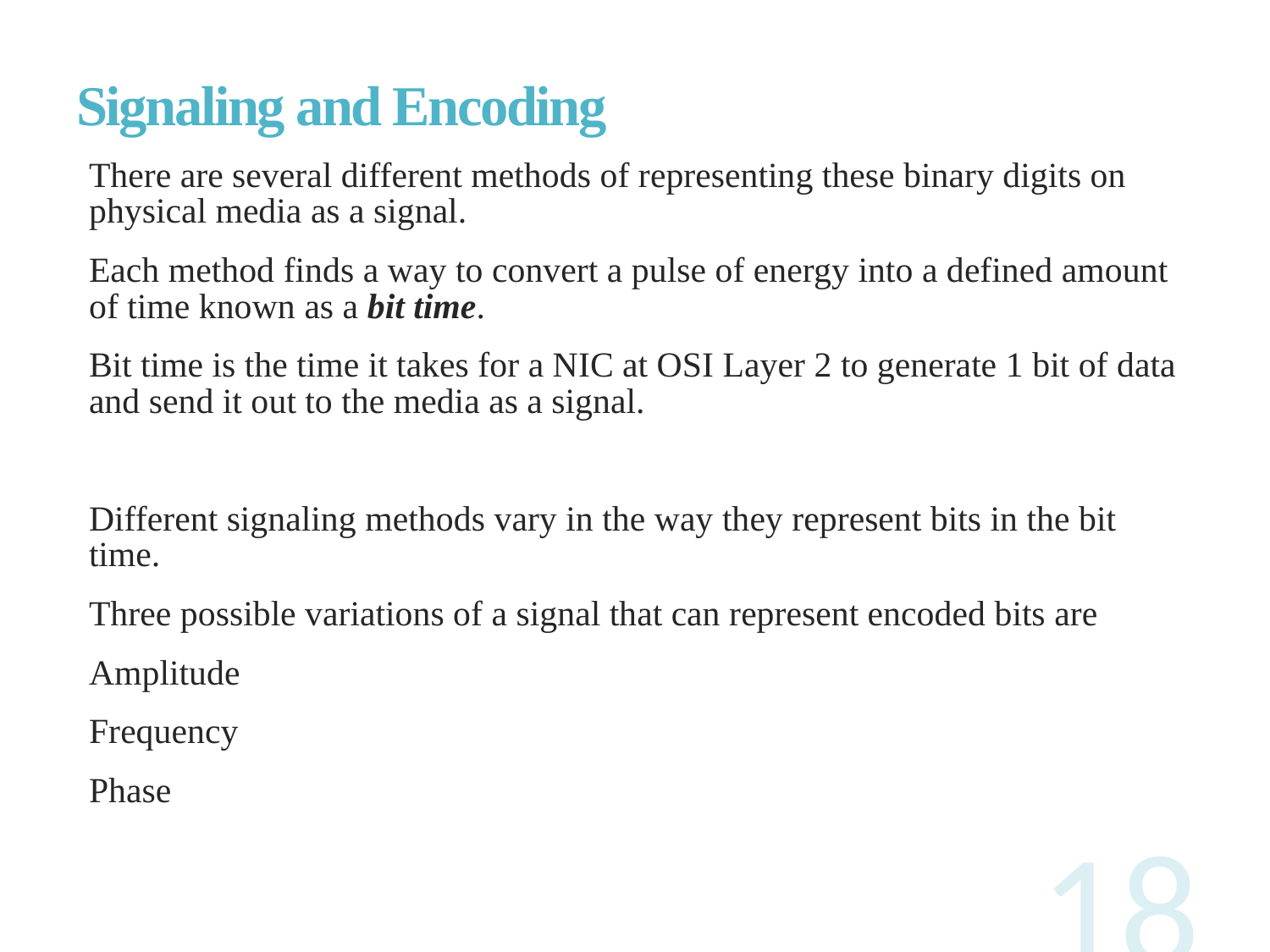

# Signaling and Encoding
There are several different methods of representing these binary digits on physical media as a signal.
Each method finds a way to convert a pulse of energy into a defined amount of time known as a bit time.
Bit time is the time it takes for a NIC at OSI Layer 2 to generate 1 bit of data and send it out to the media as a signal.

Different signaling methods vary in the way they represent bits in the bit time.
Three possible variations of a signal that can represent encoded bits are
Amplitude
Frequency
Phase

18